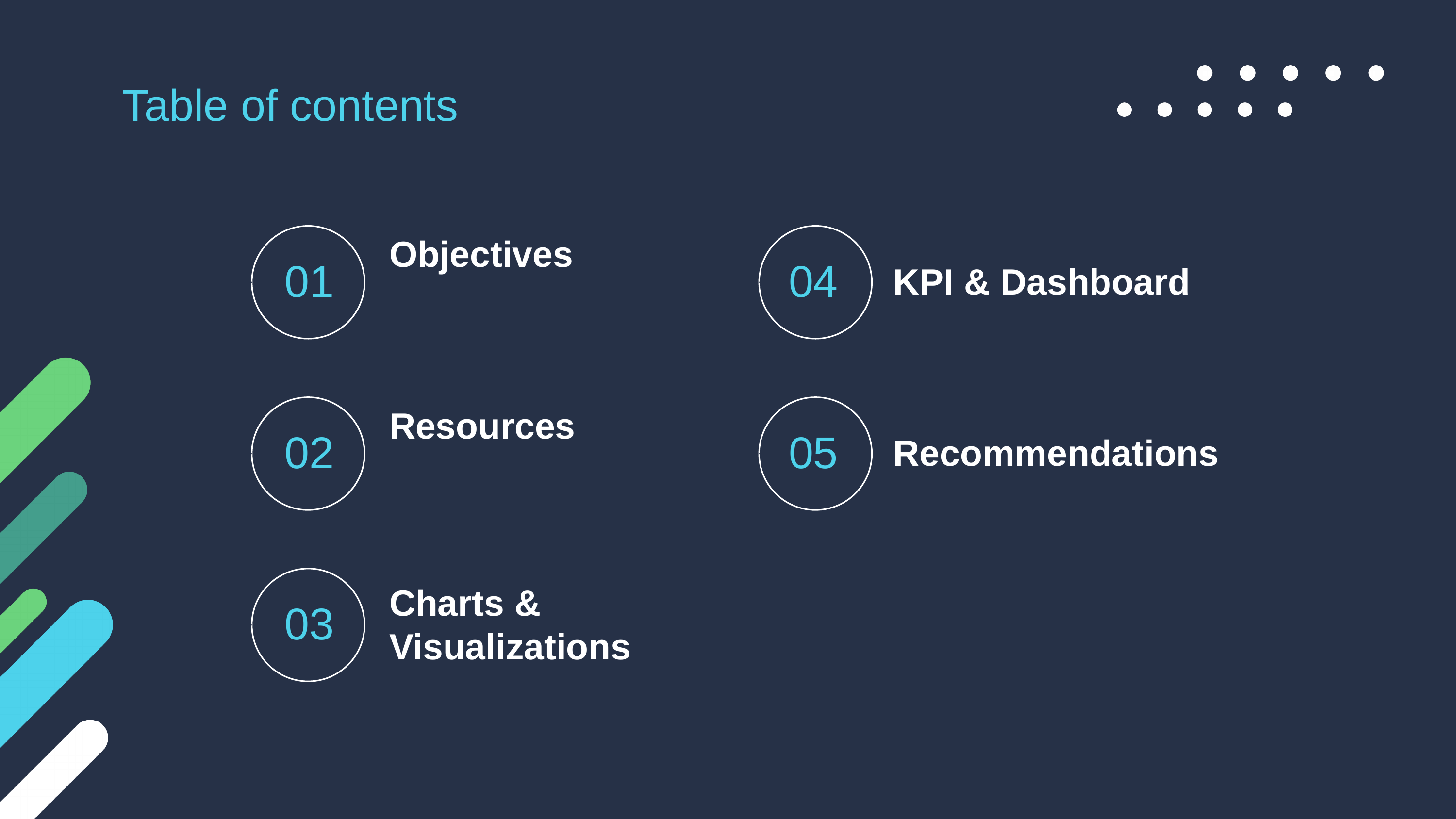

Table of contents

Objectives
01
04
KPI & Dashboard

Resources
02
05
Recommendations

Charts & Visualizations
03